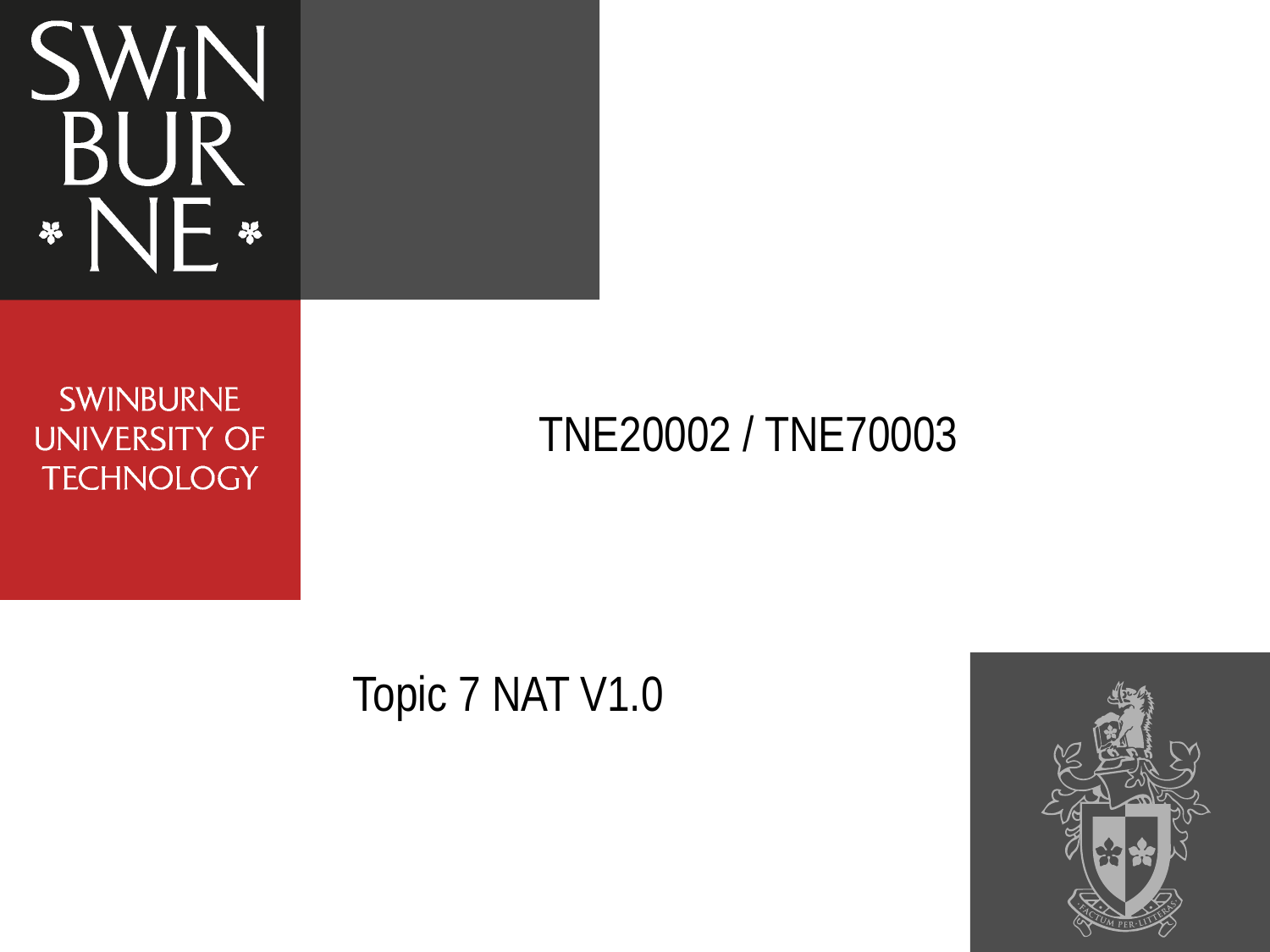

# TNE20002 / TNE70003
Topic 7 NAT V1.0